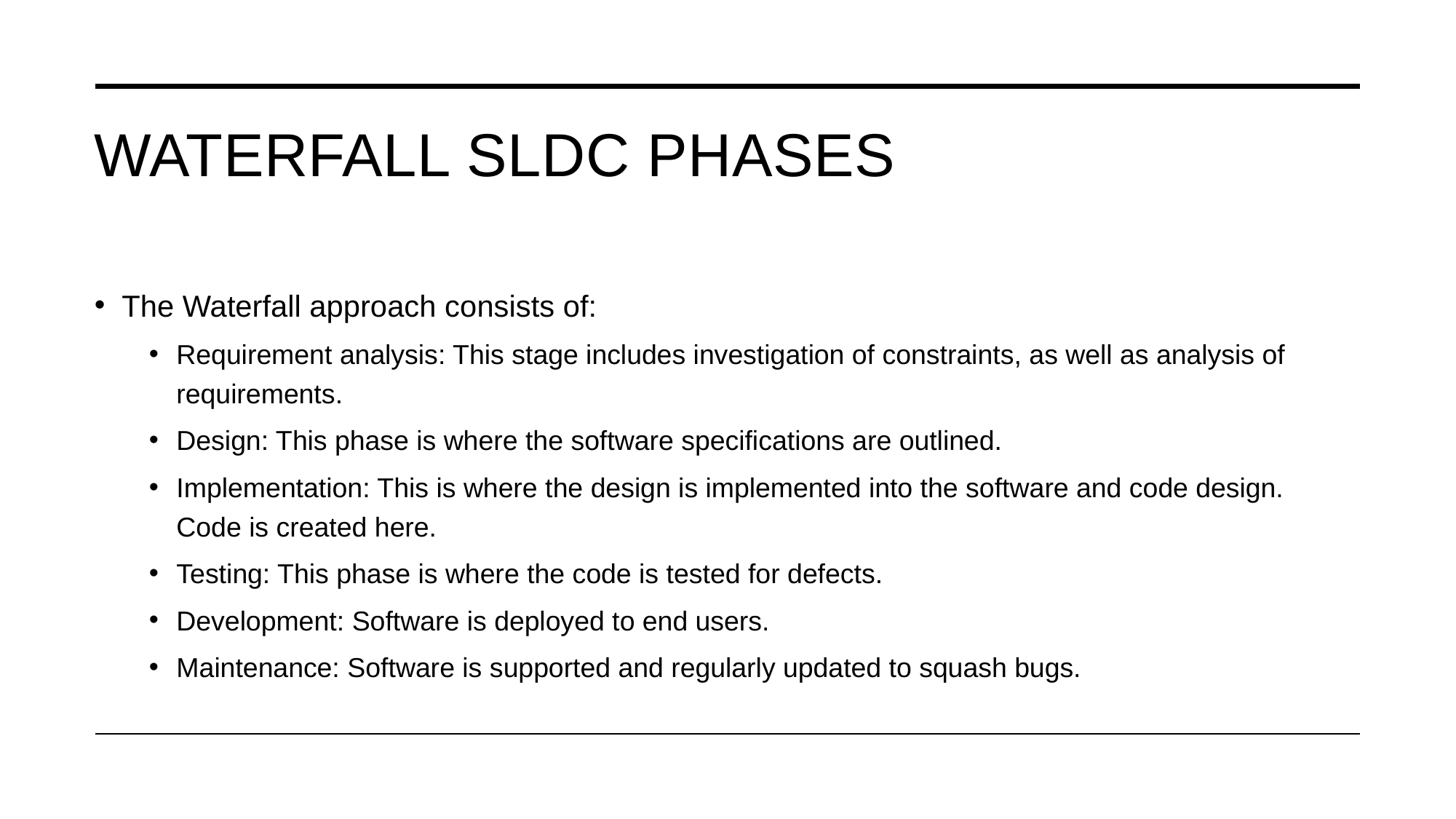

# Waterfall sldc phases
The Waterfall approach consists of:
Requirement analysis: This stage includes investigation of constraints, as well as analysis of requirements.
Design: This phase is where the software specifications are outlined.
Implementation: This is where the design is implemented into the software and code design. Code is created here.
Testing: This phase is where the code is tested for defects.
Development: Software is deployed to end users.
Maintenance: Software is supported and regularly updated to squash bugs.